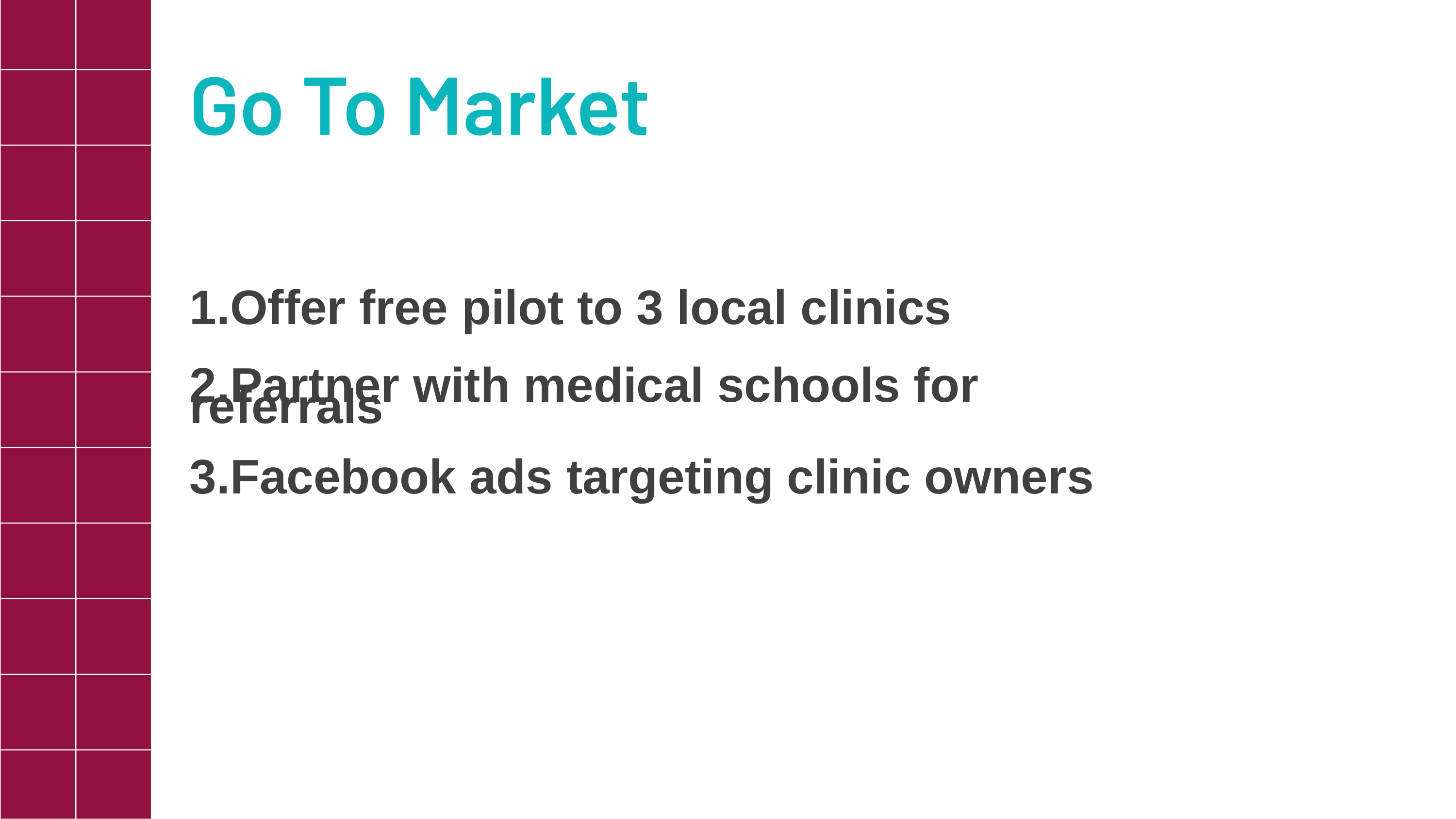

Go To Market
Offer free pilot to 3 local clinics

Partner with medical schools for referrals

Facebook ads targeting clinic owners